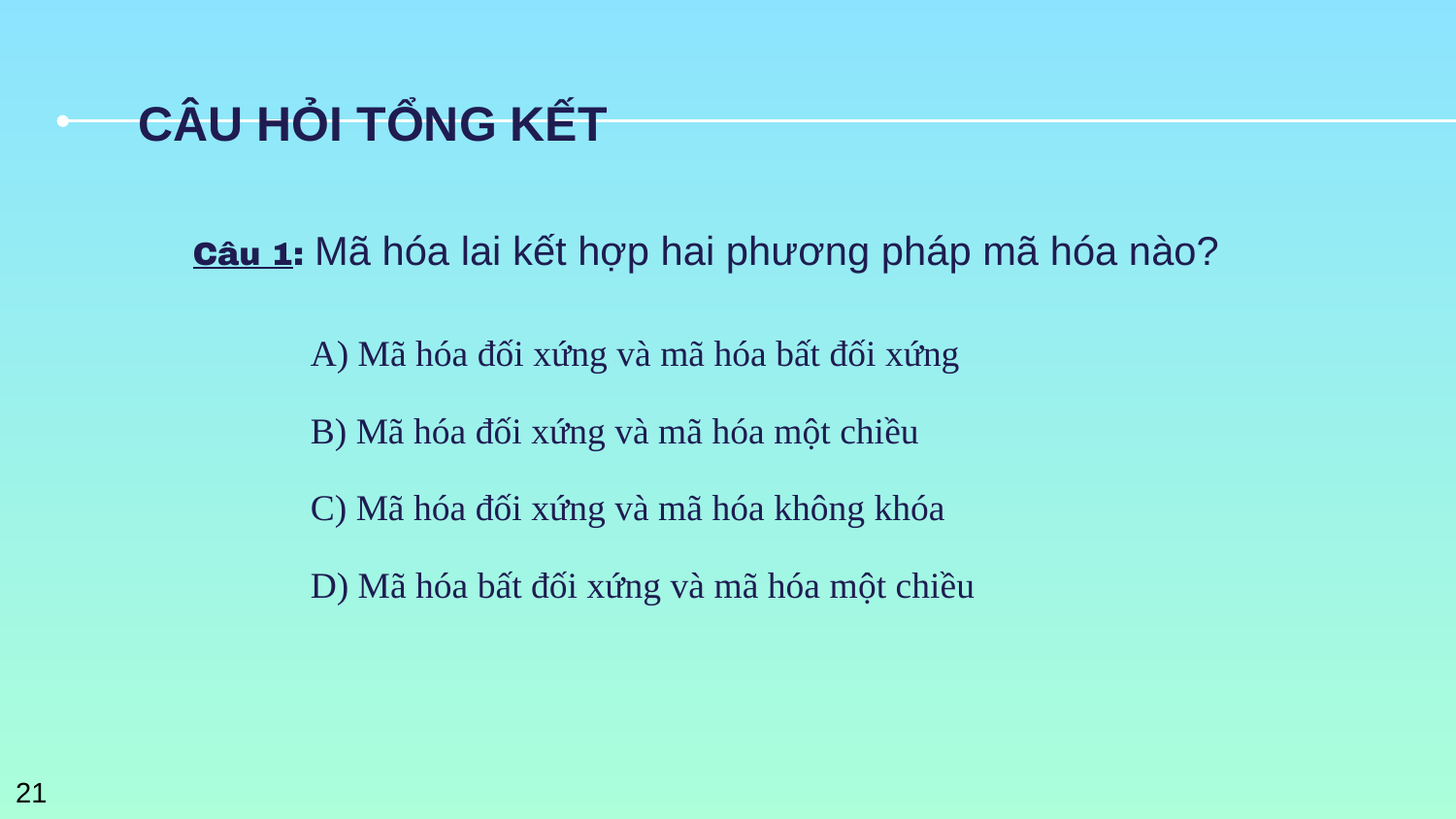

# CÂU HỎI TỔNG KẾT
Câu 1: Mã hóa lai kết hợp hai phương pháp mã hóa nào?
A) Mã hóa đối xứng và mã hóa bất đối xứng
B) Mã hóa đối xứng và mã hóa một chiều
C) Mã hóa đối xứng và mã hóa không khóa
D) Mã hóa bất đối xứng và mã hóa một chiều
21